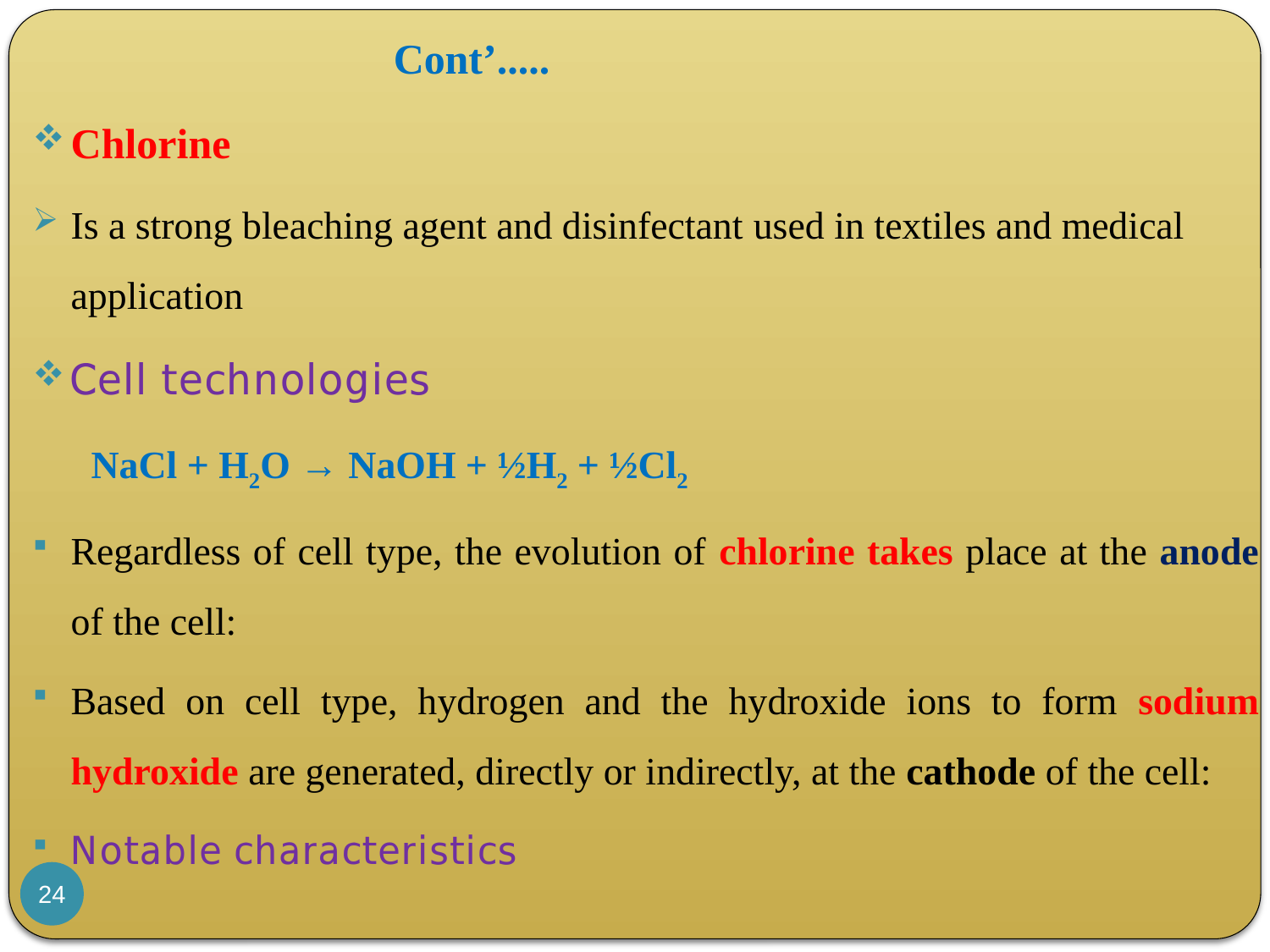

# Cont’.....
Chlorine
Is a strong bleaching agent and disinfectant used in textiles and medical application
Cell technologies
      NaCl + H2O → NaOH + ½H2 + ½Cl2
Regardless of cell type, the evolution of chlorine takes place at the anode of the cell:
Based on cell type, hydrogen and the hydroxide ions to form sodium hydroxide are generated, directly or indirectly, at the cathode of the cell:
Notable characteristics

24